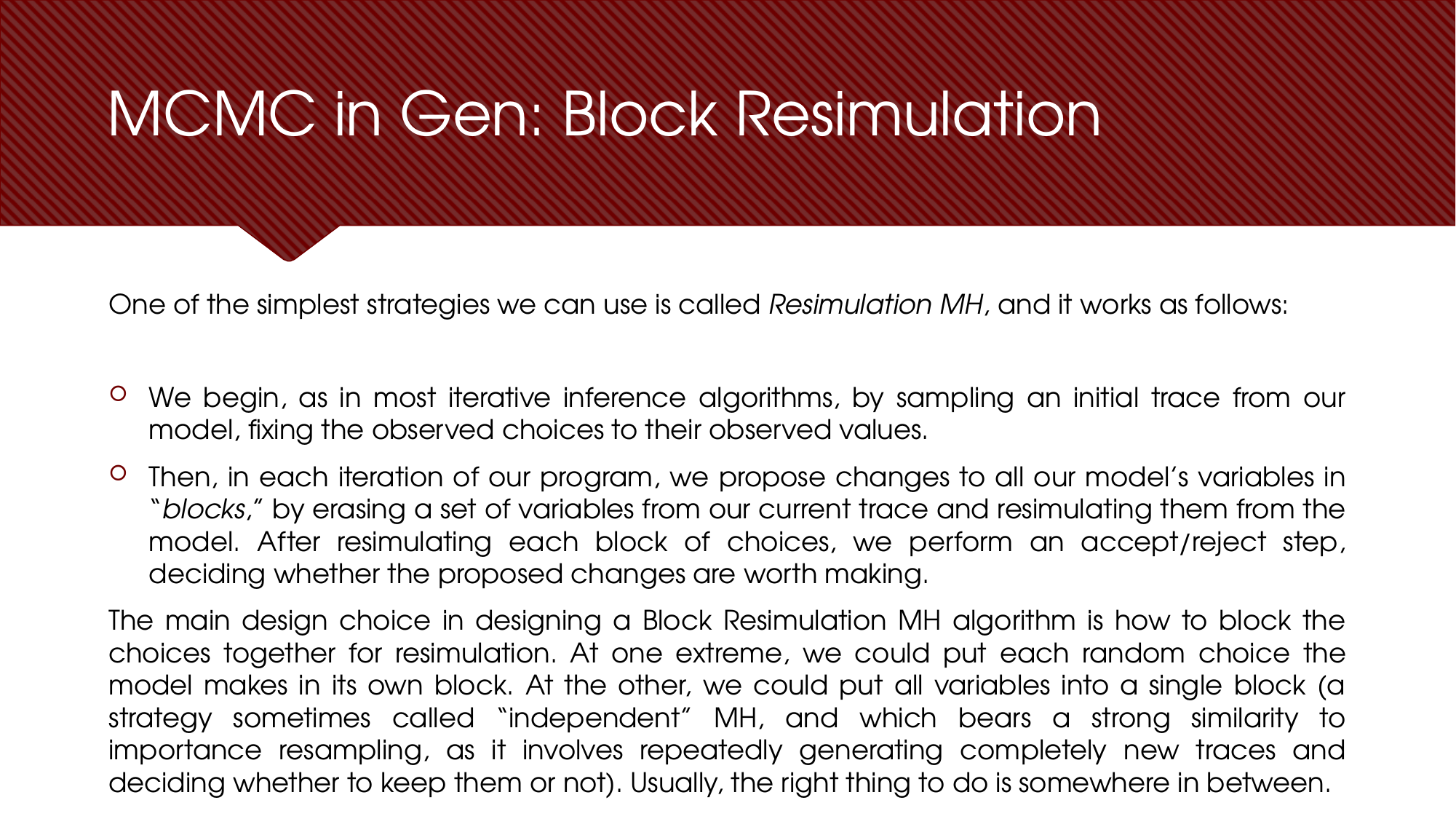

# MCMC in Gen: Block Resimulation
One of the simplest strategies we can use is called Resimulation MH, and it works as follows:

We begin, as in most iterative inference algorithms, by sampling an initial trace from our model, fixing the observed choices to their observed values.
Then, in each iteration of our program, we propose changes to all our model’s variables in “blocks,” by erasing a set of variables from our current trace and resimulating them from the model. After resimulating each block of choices, we perform an accept/reject step, deciding whether the proposed changes are worth making.
The main design choice in designing a Block Resimulation MH algorithm is how to block the choices together for resimulation. At one extreme, we could put each random choice the model makes in its own block. At the other, we could put all variables into a single block (a strategy sometimes called “independent” MH, and which bears a strong similarity to importance resampling, as it involves repeatedly generating completely new traces and deciding whether to keep them or not). Usually, the right thing to do is somewhere in between.